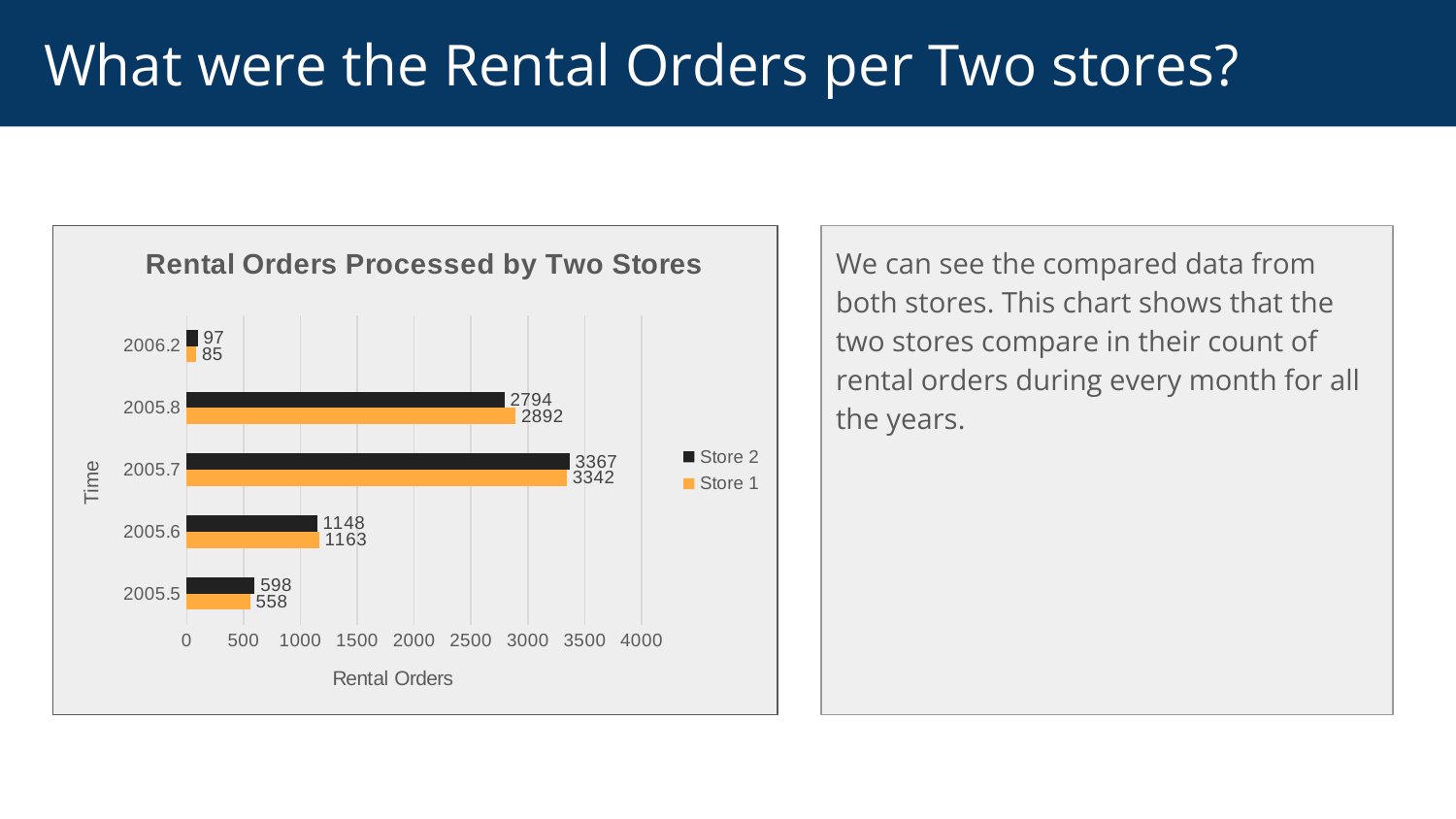

# What were the Rental Orders per Two stores?

We can see the compared data from both stores. This chart shows that the two stores compare in their count of rental orders during every month for all the years.

### Chart: Rental Orders Processed by Two Stores

| Category | Store 1 | Store 2 |
|---|---|---|
| 2005.5 | 558.0 | 598.0 |
| 2005.6 | 1163.0 | 1148.0 |
| 2005.7 | 3342.0 | 3367.0 |
| 2005.8 | 2892.0 | 2794.0 |
| 2006.2 | 85.0 | 97.0 |